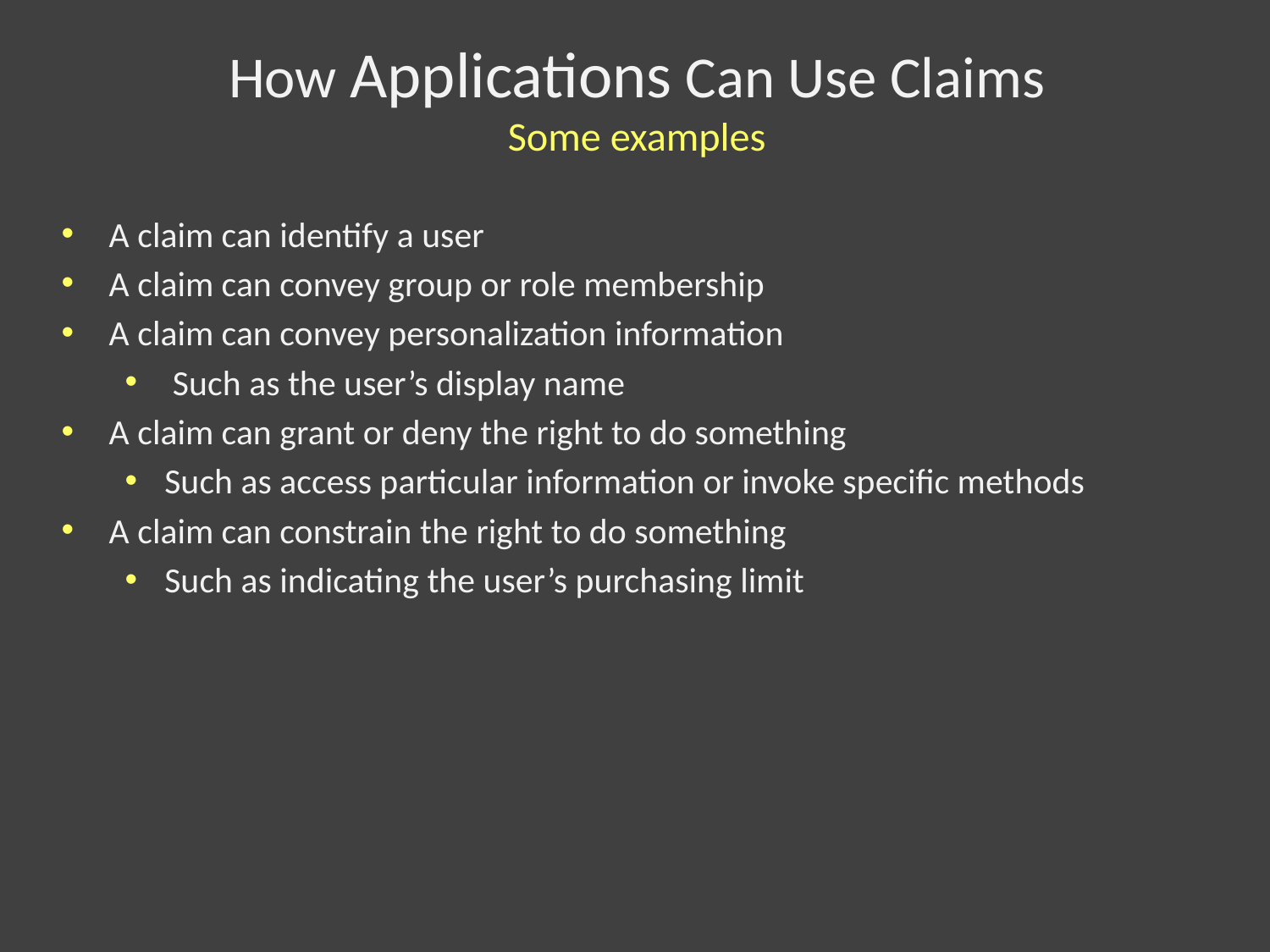

# How Applications Can Use Claims Some examples
A claim can identify a user
A claim can convey group or role membership
A claim can convey personalization information
 Such as the user’s display name
A claim can grant or deny the right to do something
Such as access particular information or invoke specific methods
A claim can constrain the right to do something
Such as indicating the user’s purchasing limit